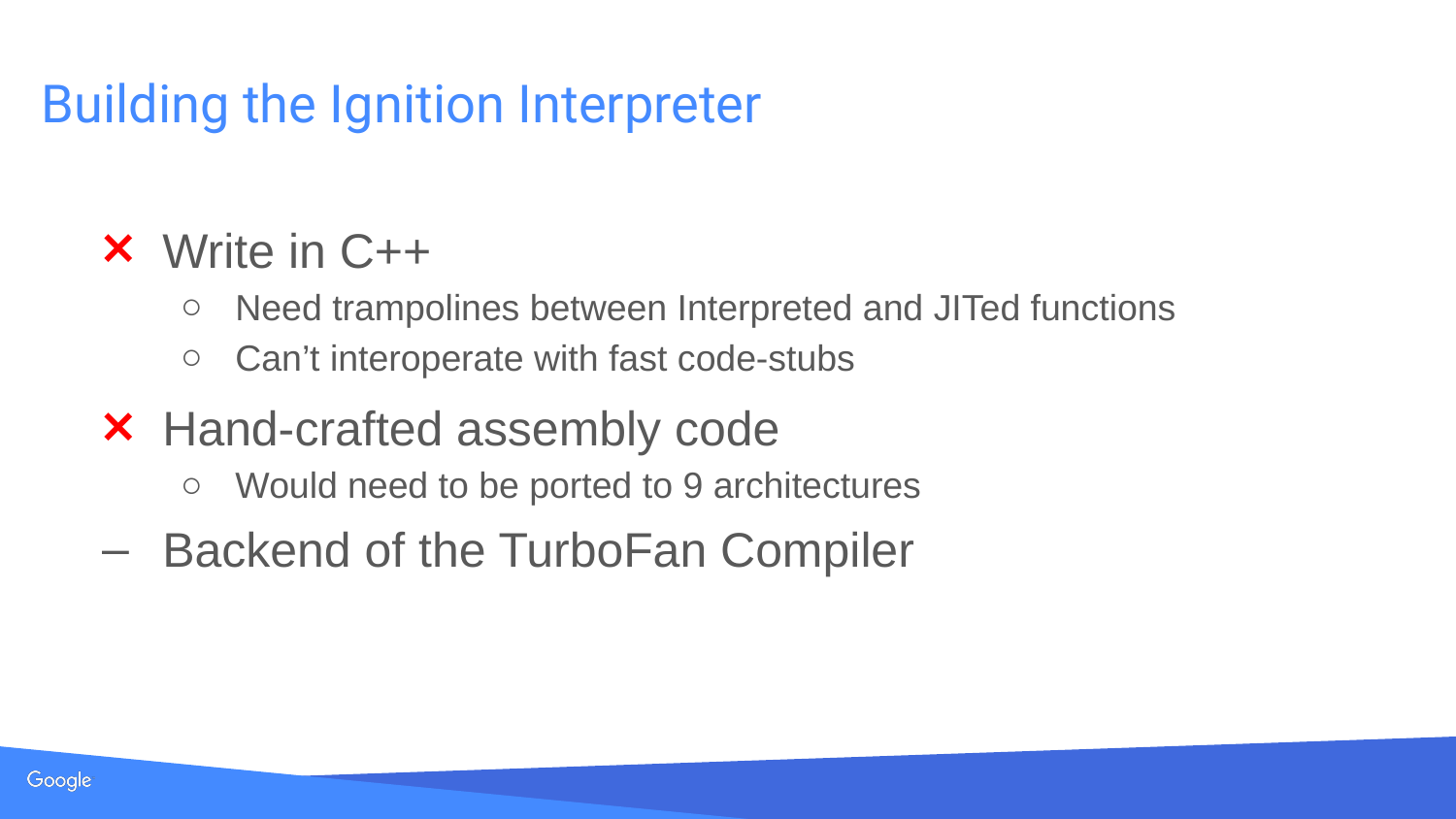

# Building the Ignition Interpreter
Write in C++
Need trampolines between Interpreted and JITed functions
Can’t interoperate with fast code-stubs

Hand-crafted assembly code
Would need to be ported to 9 architectures
Backend of the TurboFan Compiler